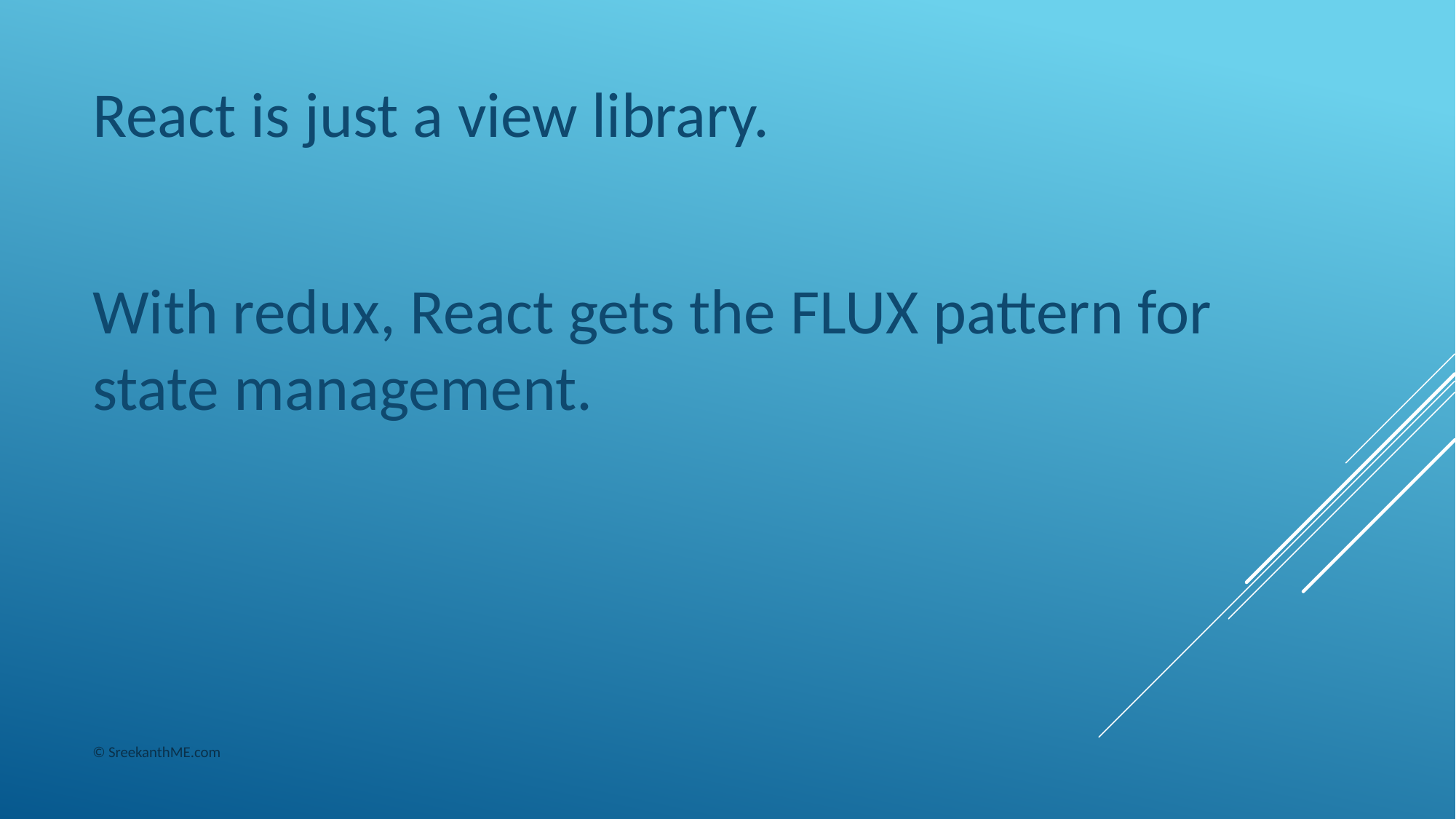

React is just a view library.

With redux, React gets the FLUX pattern for state management.
© SreekanthME.com